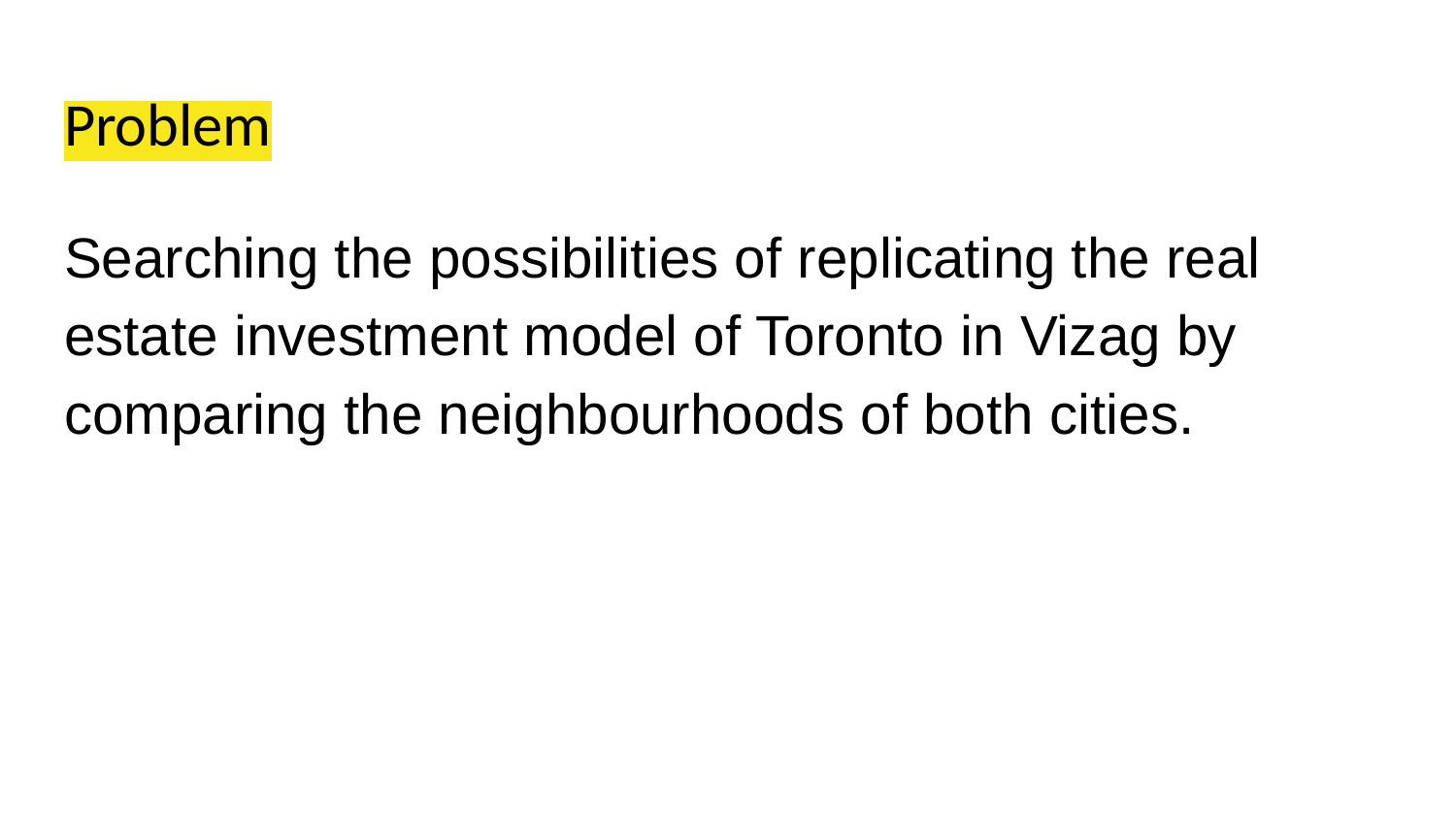

# Problem
Searching the possibilities of replicating the real estate investment model of Toronto in Vizag by comparing the neighbourhoods of both cities.